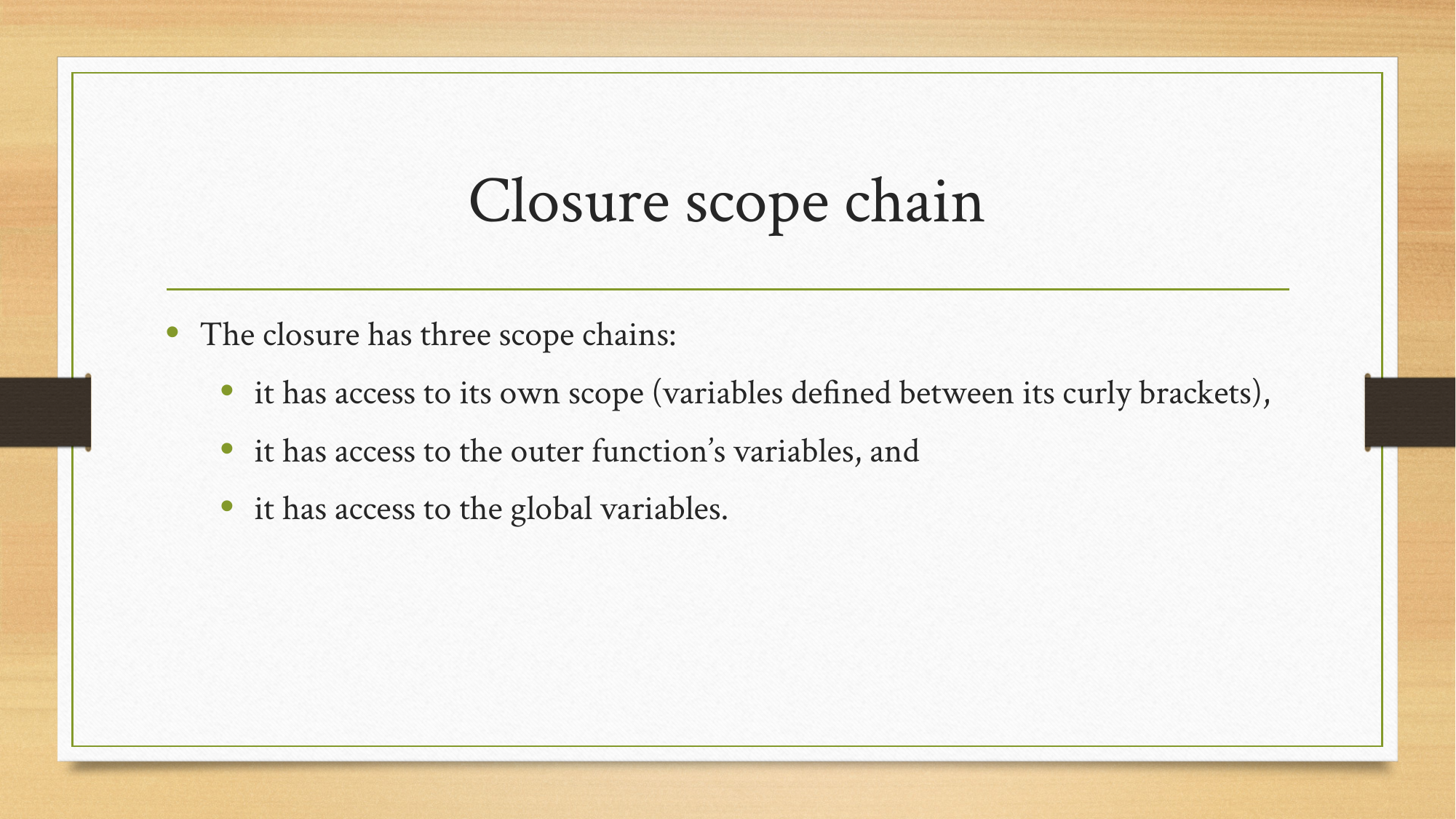

# Closure scope chain
The closure has three scope chains:
it has access to its own scope (variables defined between its curly brackets),
it has access to the outer function’s variables, and
it has access to the global variables.